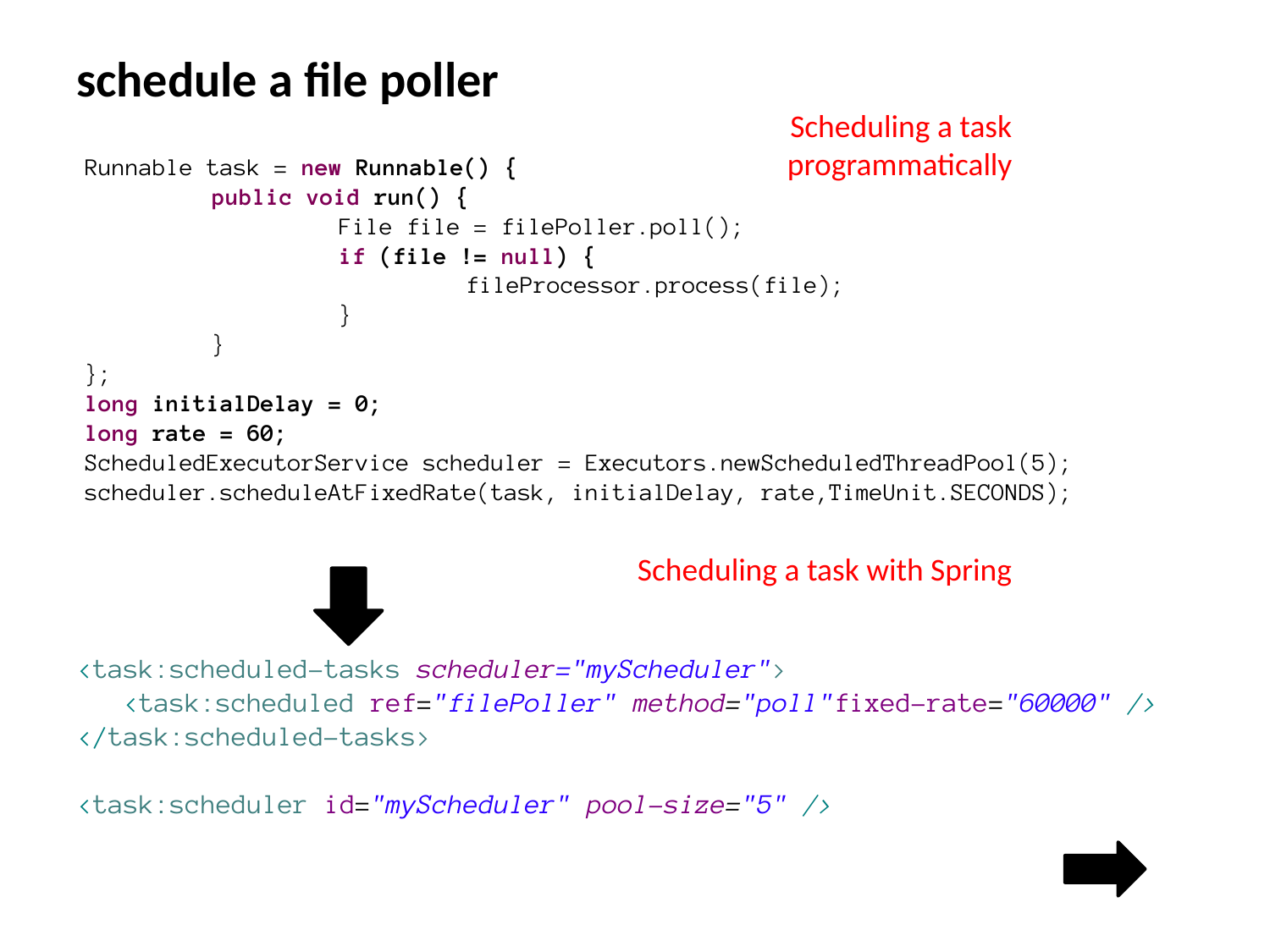

# schedule a file poller
Scheduling a task programmatically
Runnable task = new Runnable() {
	public void run() {
		File file = filePoller.poll();
		if (file != null) {
			fileProcessor.process(file);
		}
	}
};
long initialDelay = 0;
long rate = 60;
ScheduledExecutorService scheduler = Executors.newScheduledThreadPool(5);
scheduler.scheduleAtFixedRate(task, initialDelay, rate,TimeUnit.SECONDS);
Scheduling a task with Spring

<task:scheduled-tasks scheduler="myScheduler">
   <task:scheduled ref="filePoller" method="poll"fixed-rate="60000" />
</task:scheduled-tasks>

<task:scheduler id="myScheduler" pool-size="5" />